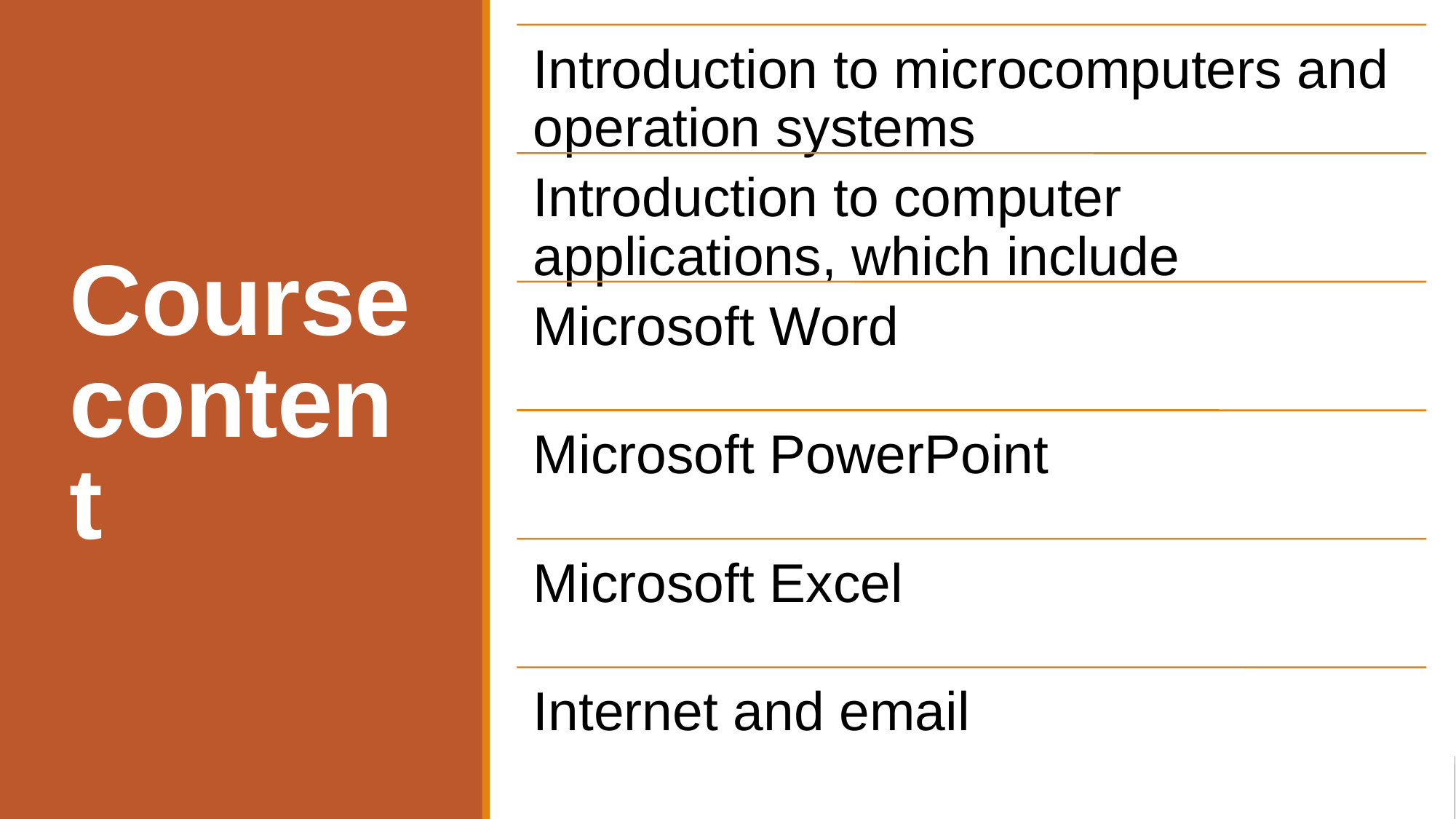

Introduction to microcomputers and operation systems

Introduction to computer applications, which include
Microsoft Word
Microsoft PowerPoint
Microsoft Excel
Internet and email
# Course content